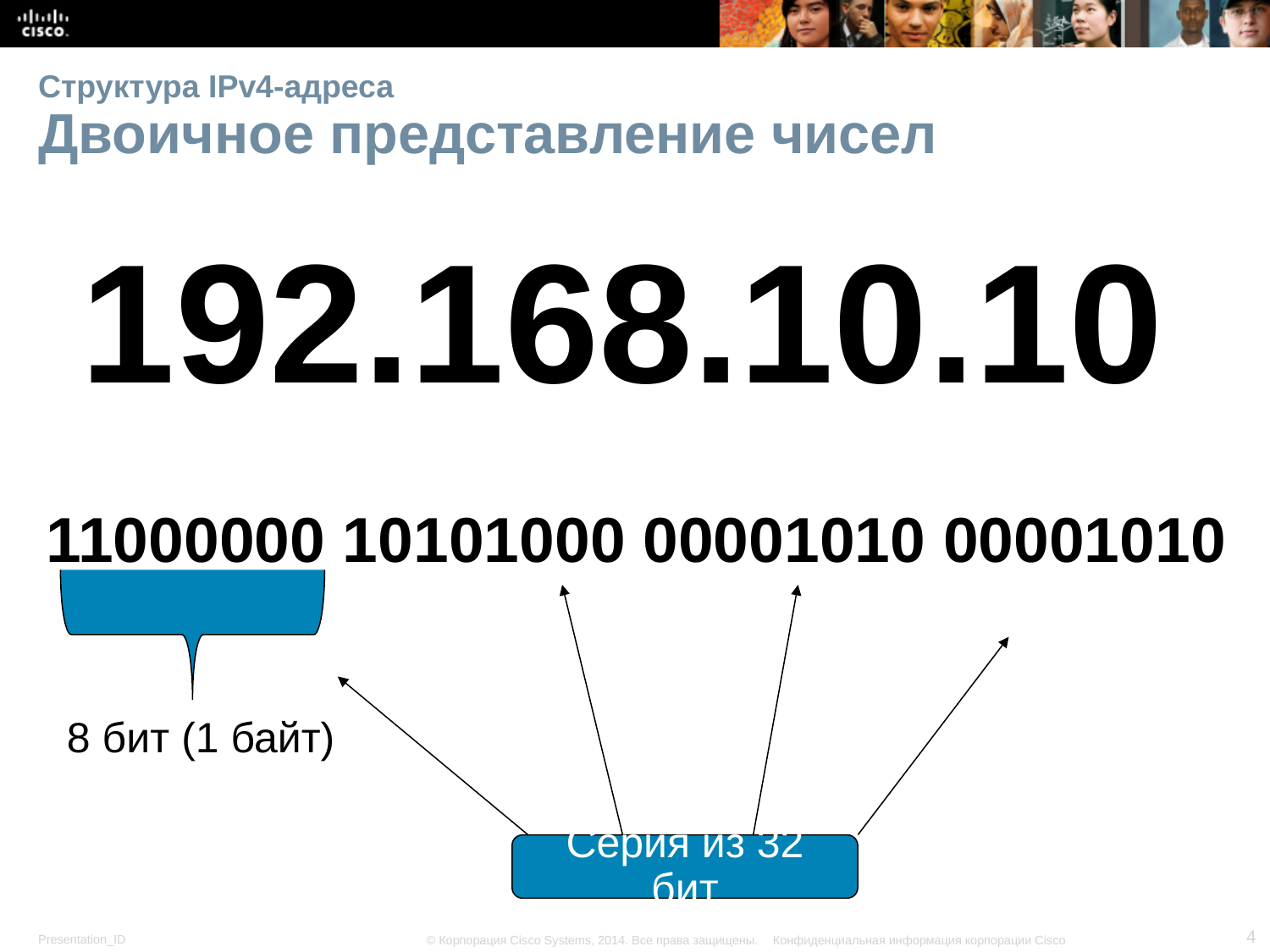

# Структура IPv4-адреса Двоичное представление чисел
192.168.10.10
11000000 10101000 00001010 00001010

8 бит (1 байт)
Серия из 32 бит